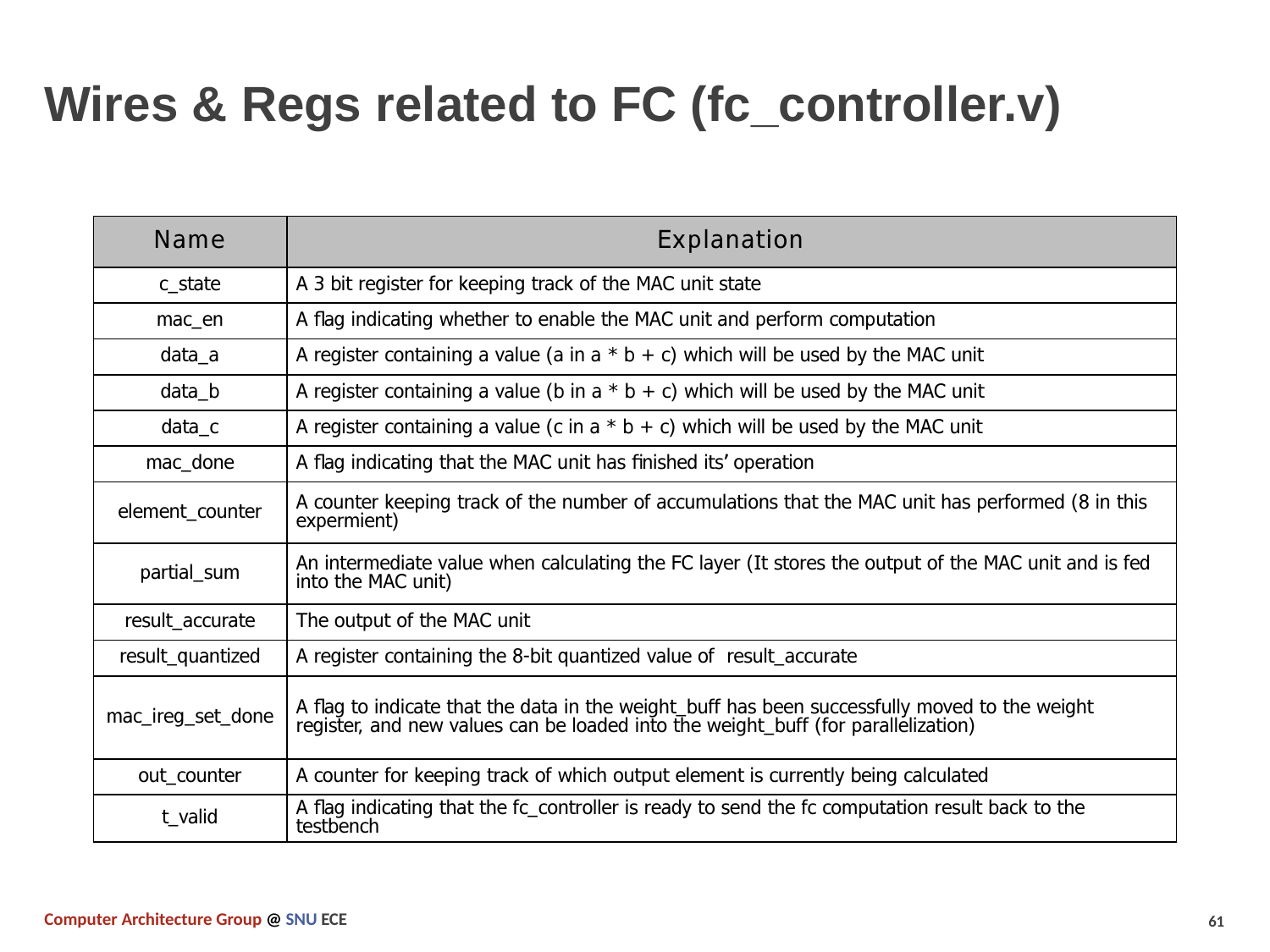

# Wires & Regs related to FC (fc_controller.v)
| Name | Explanation |
| --- | --- |
| c\_state | A 3 bit register for keeping track of the MAC unit state |
| mac\_en | A flag indicating whether to enable the MAC unit and perform computation |
| data\_a | A register containing a value (a in a \* b + c) which will be used by the MAC unit |
| data\_b | A register containing a value (b in a \* b + c) which will be used by the MAC unit |
| data\_c | A register containing a value (c in a \* b + c) which will be used by the MAC unit |
| mac\_done | A flag indicating that the MAC unit has finished its’ operation |
| element\_counter | A counter keeping track of the number of accumulations that the MAC unit has performed (8 in this expermient) |
| partial\_sum | An intermediate value when calculating the FC layer (It stores the output of the MAC unit and is fed into the MAC unit) |
| result\_accurate | The output of the MAC unit |
| result\_quantized | A register containing the 8-bit quantized value of  result\_accurate |
| mac\_ireg\_set\_done | A flag to indicate that the data in the weight\_buff has been successfully moved to the weight register, and new values can be loaded into the weight\_buff (for parallelization) |
| out\_counter | A counter for keeping track of which output element is currently being calculated |
| t\_valid | A flag indicating that the fc\_controller is ready to send the fc computation result back to the testbench |